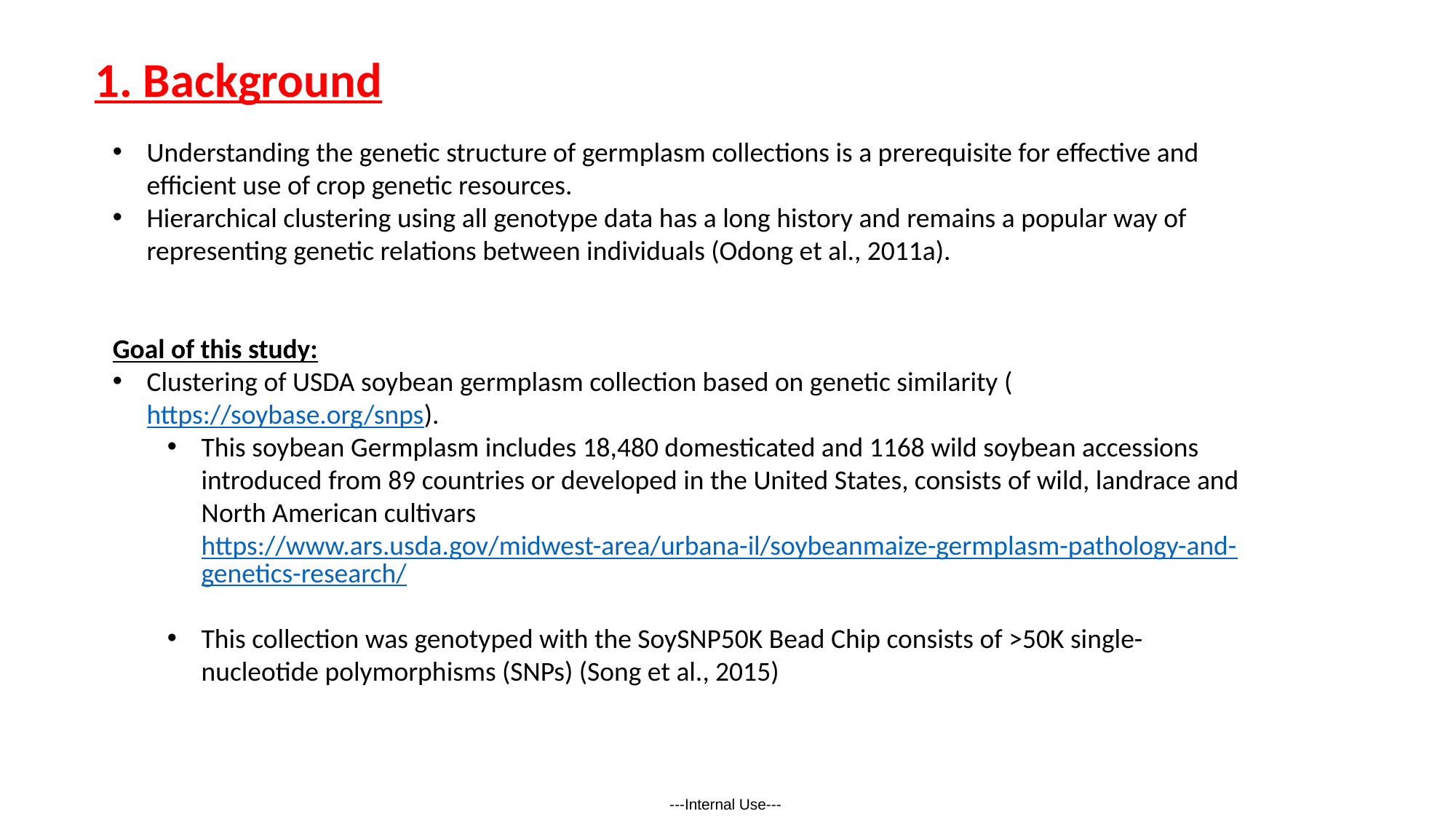

1. Background
Understanding the genetic structure of germplasm collections is a prerequisite for effective and efficient use of crop genetic resources.
Hierarchical clustering using all genotype data has a long history and remains a popular way of representing genetic relations between individuals (Odong et al., 2011a).

Goal of this study:
Clustering of USDA soybean germplasm collection based on genetic similarity (https://soybase.org/snps).
This soybean Germplasm includes 18,480 domesticated and 1168 wild soybean accessions introduced from 89 countries or developed in the United States, consists of wild, landrace and North American cultivars https://www.ars.usda.gov/midwest-area/urbana-il/soybeanmaize-germplasm-pathology-and-genetics-research/
This collection was genotyped with the SoySNP50K Bead Chip consists of >50K single-nucleotide polymorphisms (SNPs) (Song et al., 2015)